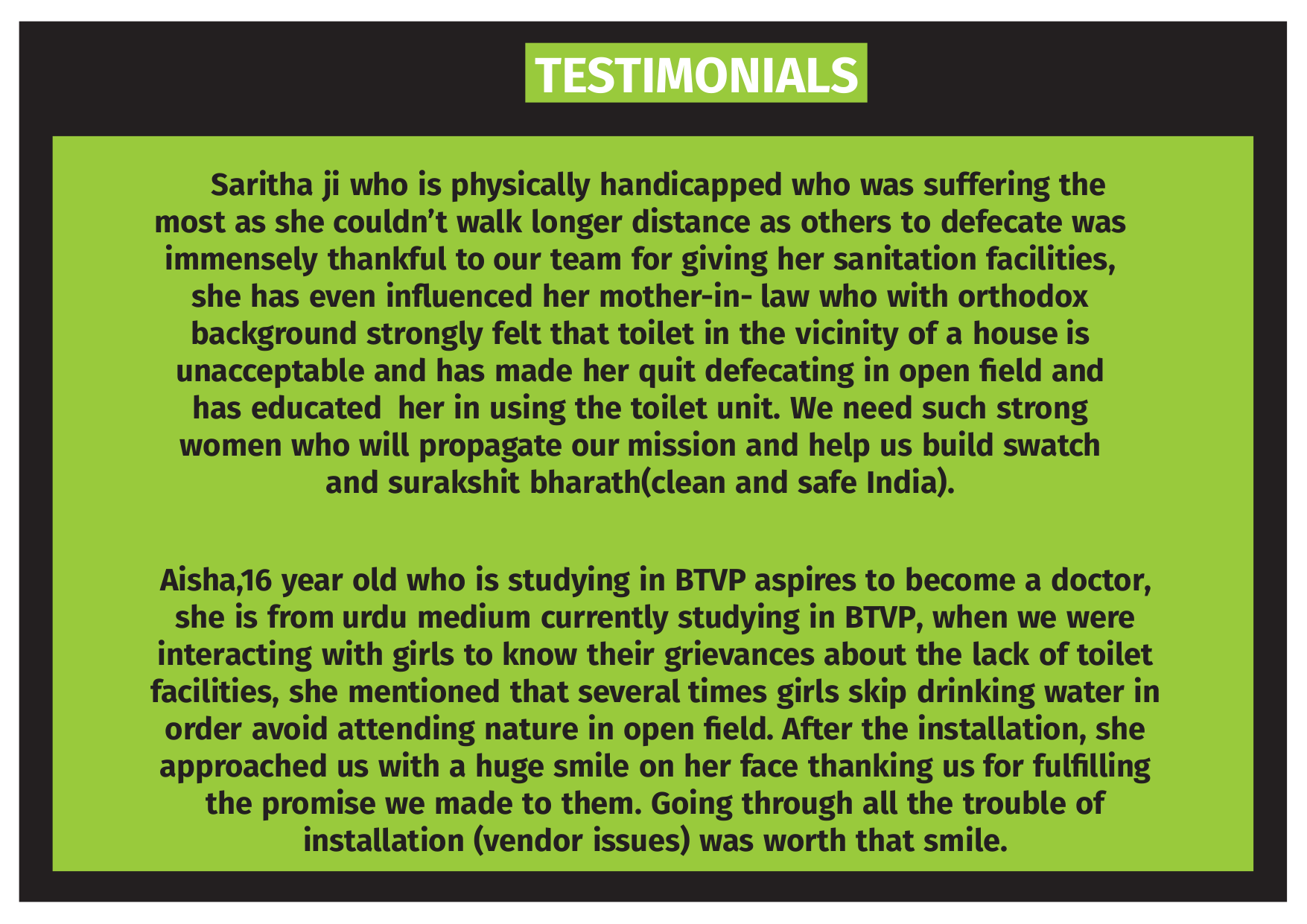

TESTIMONIALS

Saritha ji who is physically handicapped who was suffering the most as she couldn’t walk longer distance as others to defecate was immensely thankful to our team for giving her sanitation facilities, she has even influenced her mother-in- law who with orthodox background strongly felt that toilet in the vicinity of a house is unacceptable and has made her quit defecating in open field and has educated  her in using the toilet unit. We need such strong women who will propagate our mission and help us build swatch and surakshit bharath(clean and safe India).

Aisha,16 year old who is studying in BTVP aspires to become a doctor, she is from urdu medium currently studying in BTVP, when we were interacting with girls to know their grievances about the lack of toilet facilities, she mentioned that several times girls skip drinking water in order avoid attending nature in open field. After the installation, she approached us with a huge smile on her face thanking us for fulfilling the promise we made to them. Going through all the trouble of installation (vendor issues) was worth that smile.